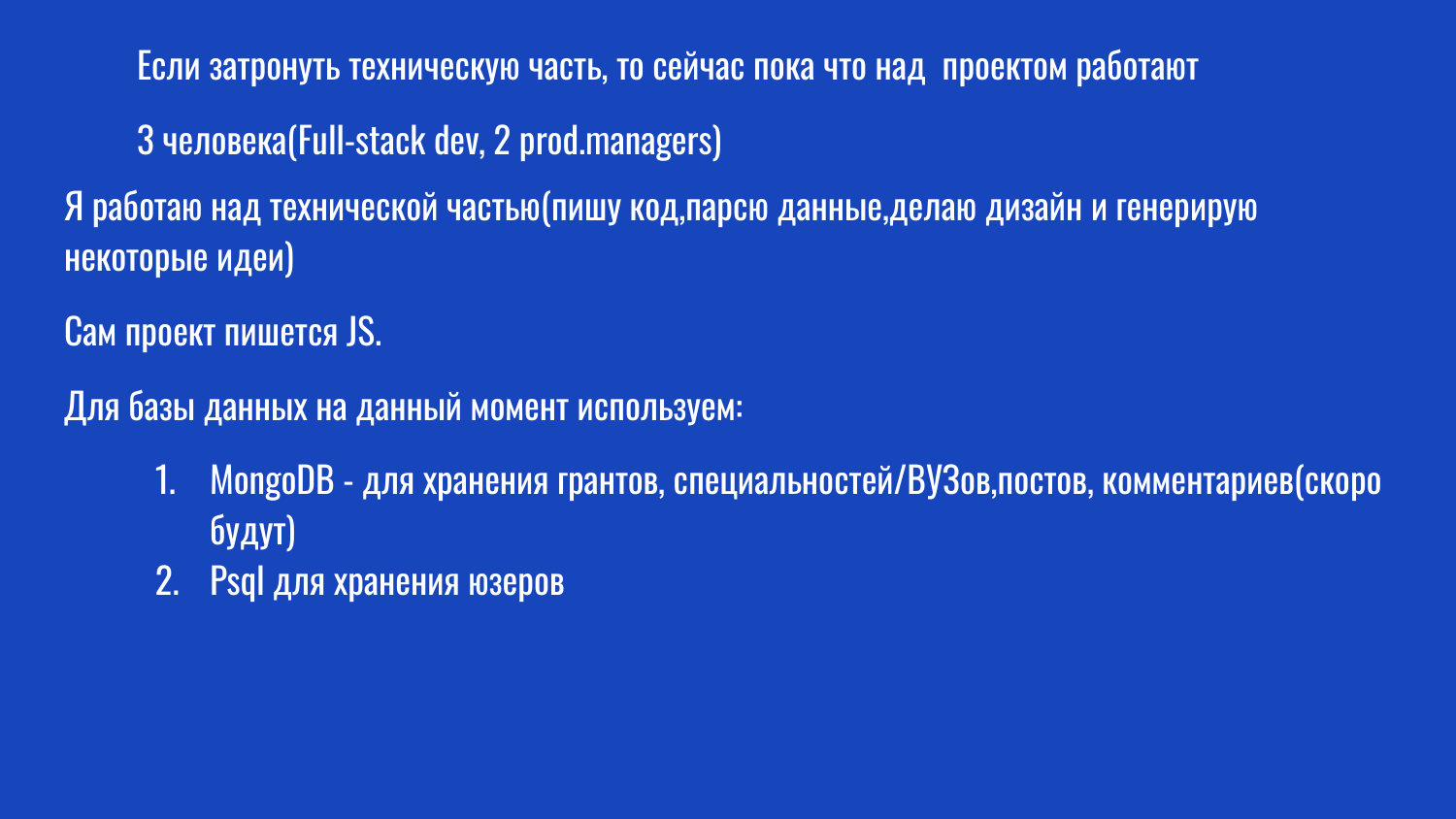

# Если затронуть техническую часть, то сейчас пока что над  проектом работают
3 человека(Full-stack dev, 2 prod.managers)
Я работаю над технической частью(пишу код,парсю данные,делаю дизайн и генерирую некоторые идеи)
Сам проект пишется JS.
Для базы данных на данный момент используем:
MongoDB - для хранения грантов, специальностей/ВУЗов,постов, комментариев(скоро будут)
Psql для хранения юзеров